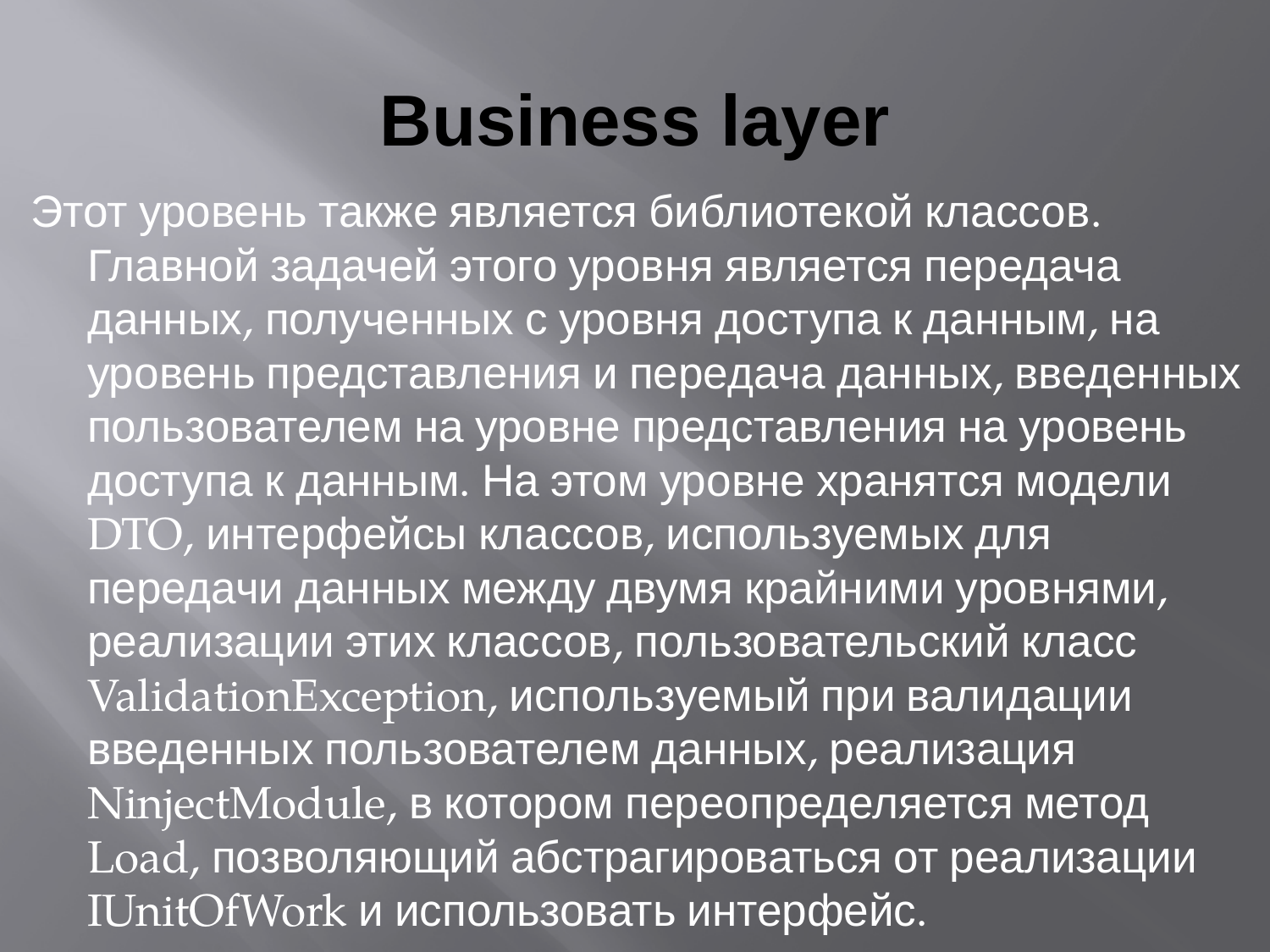

# Business layer
Этот уровень также является библиотекой классов. Главной задачей этого уровня является передача данных, полученных с уровня доступа к данным, на уровень представления и передача данных, введенных пользователем на уровне представления на уровень доступа к данным. На этом уровне хранятся модели DTO, интерфейсы классов, используемых для передачи данных между двумя крайними уровнями, реализации этих классов, пользовательский класс ValidationException, используемый при валидации введенных пользователем данных, реализация NinjectModule, в котором переопределяется метод Load, позволяющий абстрагироваться от реализации IUnitOfWork и использовать интерфейс.